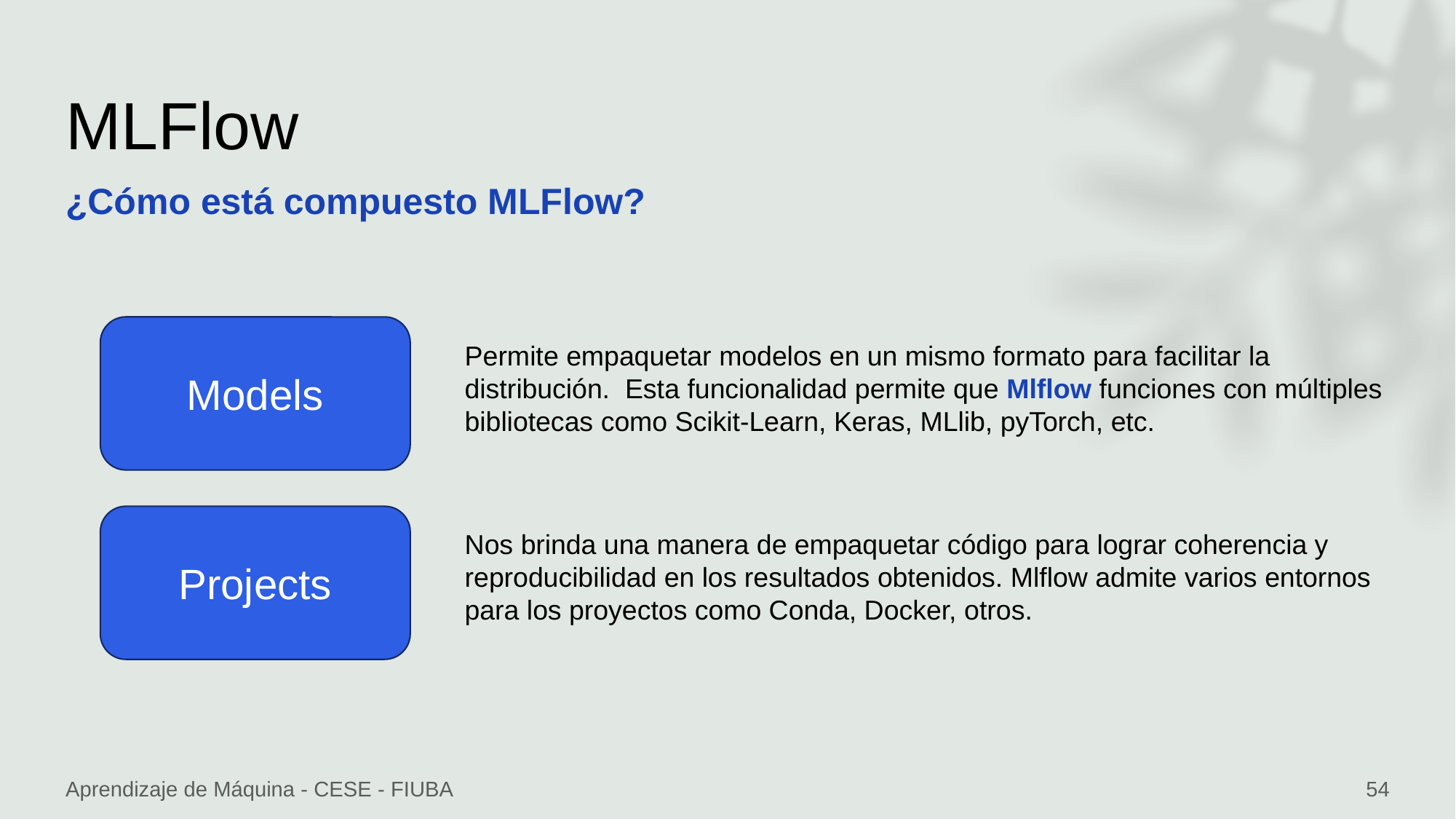

# MLFlow
¿Cómo está compuesto MLFlow?
Models
Permite empaquetar modelos en un mismo formato para facilitar la distribución.  Esta funcionalidad permite que Mlflow funciones con múltiples bibliotecas como Scikit-Learn, Keras, MLlib, pyTorch, etc.

Projects
Nos brinda una manera de empaquetar código para lograr coherencia y reproducibilidad en los resultados obtenidos. Mlflow admite varios entornos para los proyectos como Conda, Docker, otros.

Aprendizaje de Máquina - CESE - FIUBA
54